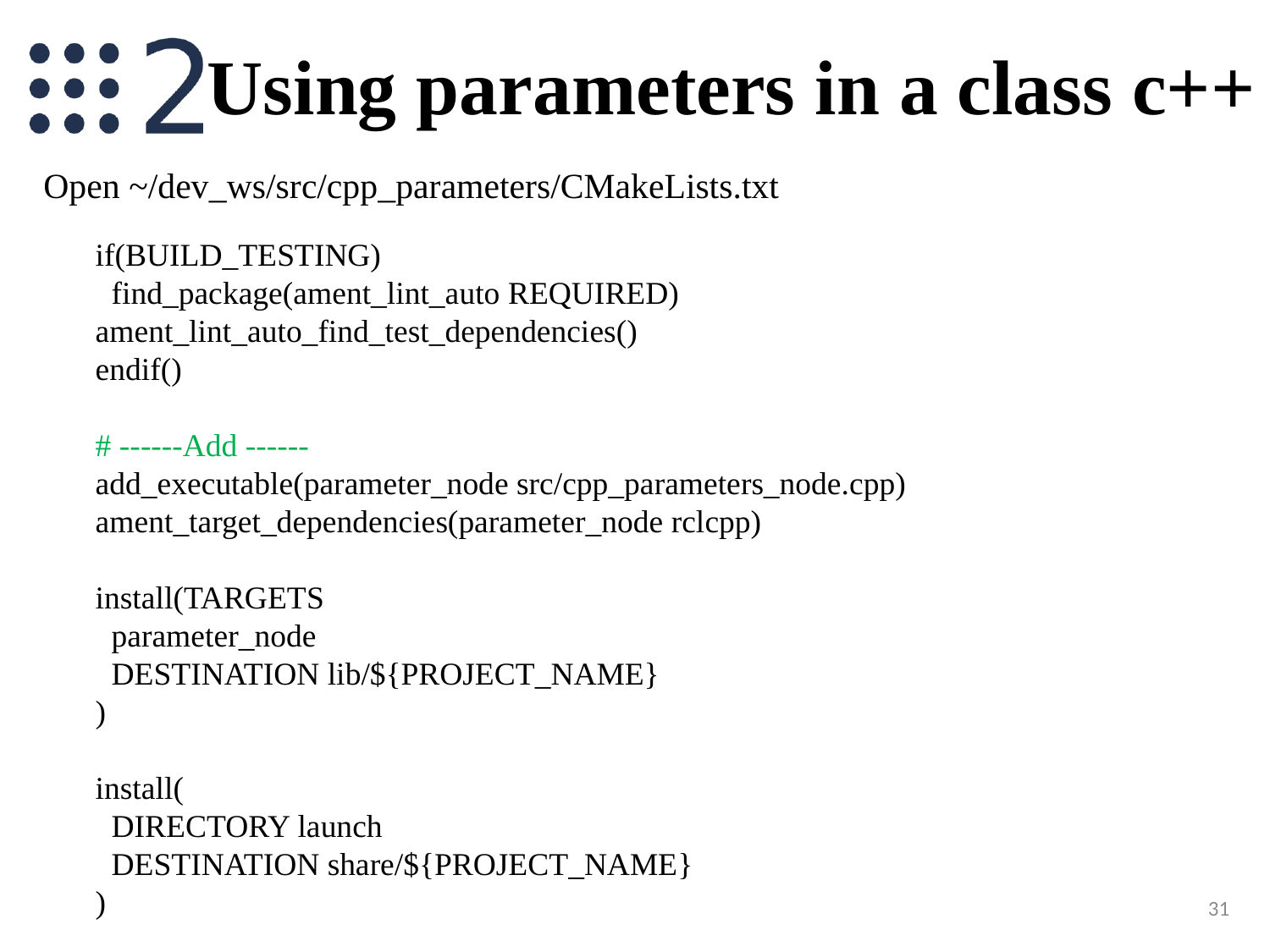

# Using parameters in a class c++
Open ~/dev_ws/src/cpp_parameters/CMakeLists.txt
if(BUILD_TESTING)
  find_package(ament_lint_auto REQUIRED)
ament_lint_auto_find_test_dependencies()
endif()

# ------Add ------
add_executable(parameter_node src/cpp_parameters_node.cpp)
ament_target_dependencies(parameter_node rclcpp)

install(TARGETS
  parameter_node
  DESTINATION lib/${PROJECT_NAME}
)

install(
  DIRECTORY launch
  DESTINATION share/${PROJECT_NAME}
)
31